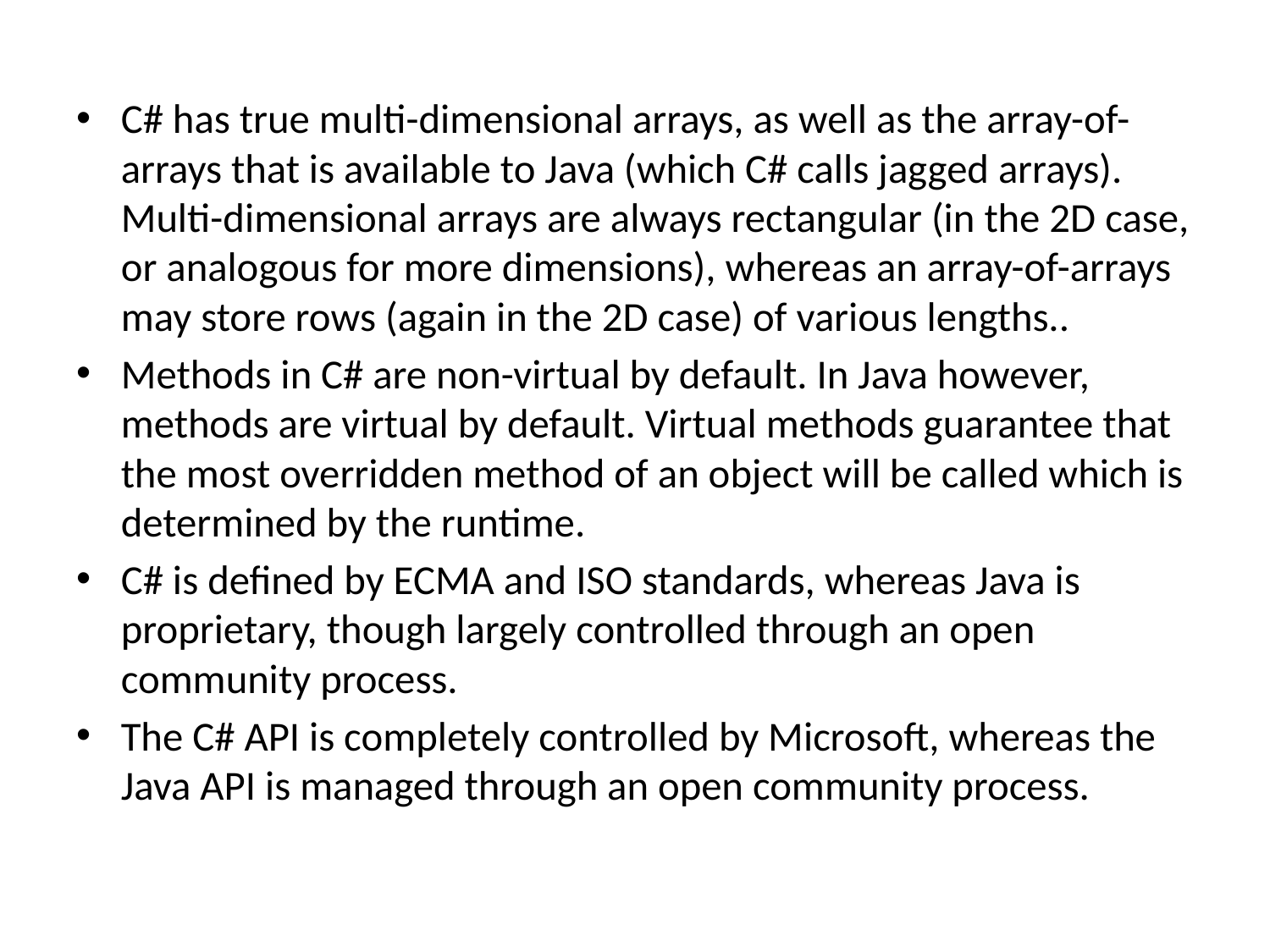

C# has true multi-dimensional arrays, as well as the array-of-arrays that is available to Java (which C# calls jagged arrays). Multi-dimensional arrays are always rectangular (in the 2D case, or analogous for more dimensions), whereas an array-of-arrays may store rows (again in the 2D case) of various lengths..
Methods in C# are non-virtual by default. In Java however, methods are virtual by default. Virtual methods guarantee that the most overridden method of an object will be called which is determined by the runtime.
C# is defined by ECMA and ISO standards, whereas Java is proprietary, though largely controlled through an open community process.
The C# API is completely controlled by Microsoft, whereas the Java API is managed through an open community process.